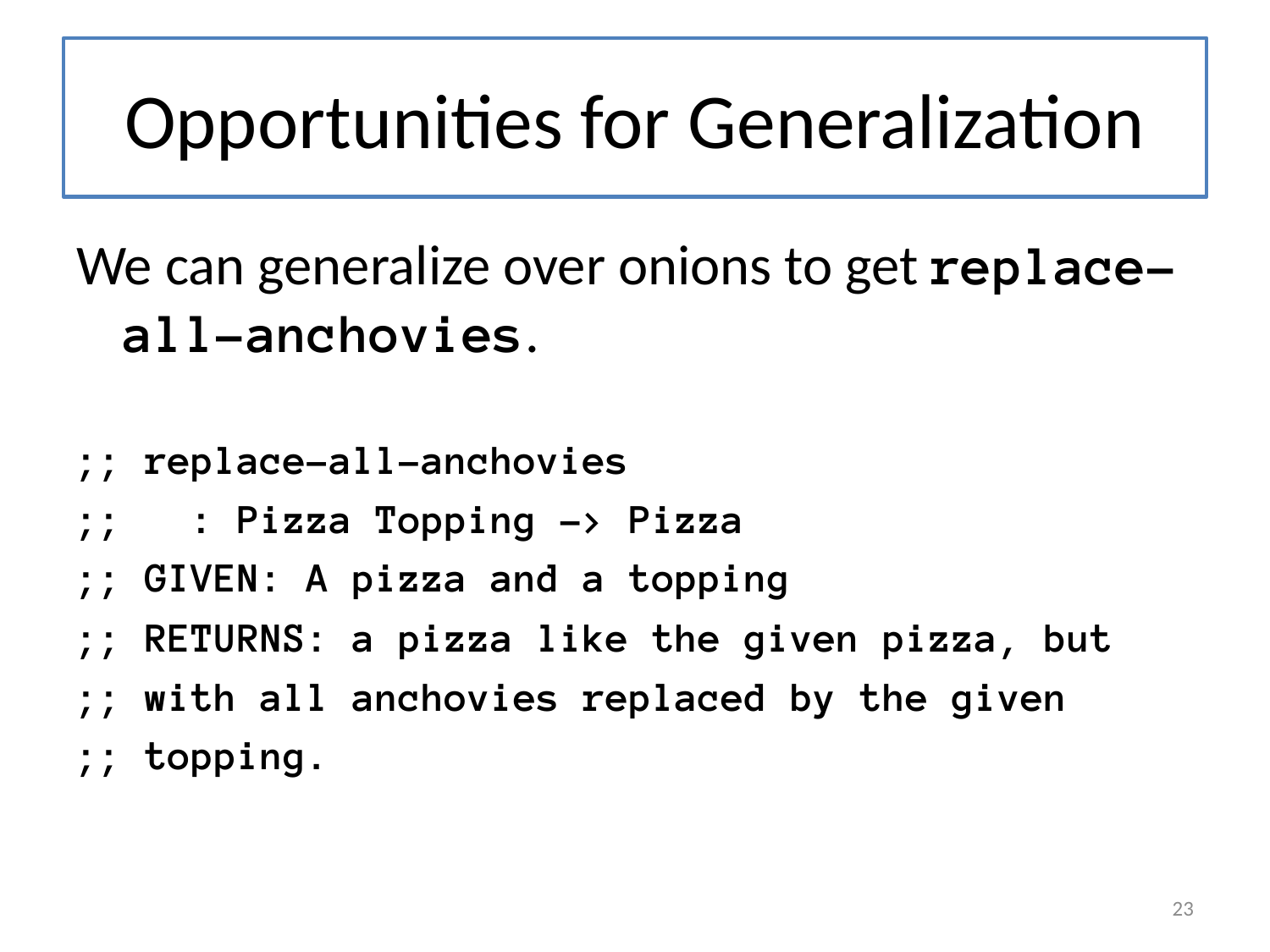

# Opportunities for Generalization
We can generalize over onions to get replace-all-anchovies.

;; replace-all-anchovies
;;   : Pizza Topping -> Pizza
;; GIVEN: A pizza and a topping
;; RETURNS: a pizza like the given pizza, but
;; with all anchovies replaced by the given
;; topping.

23